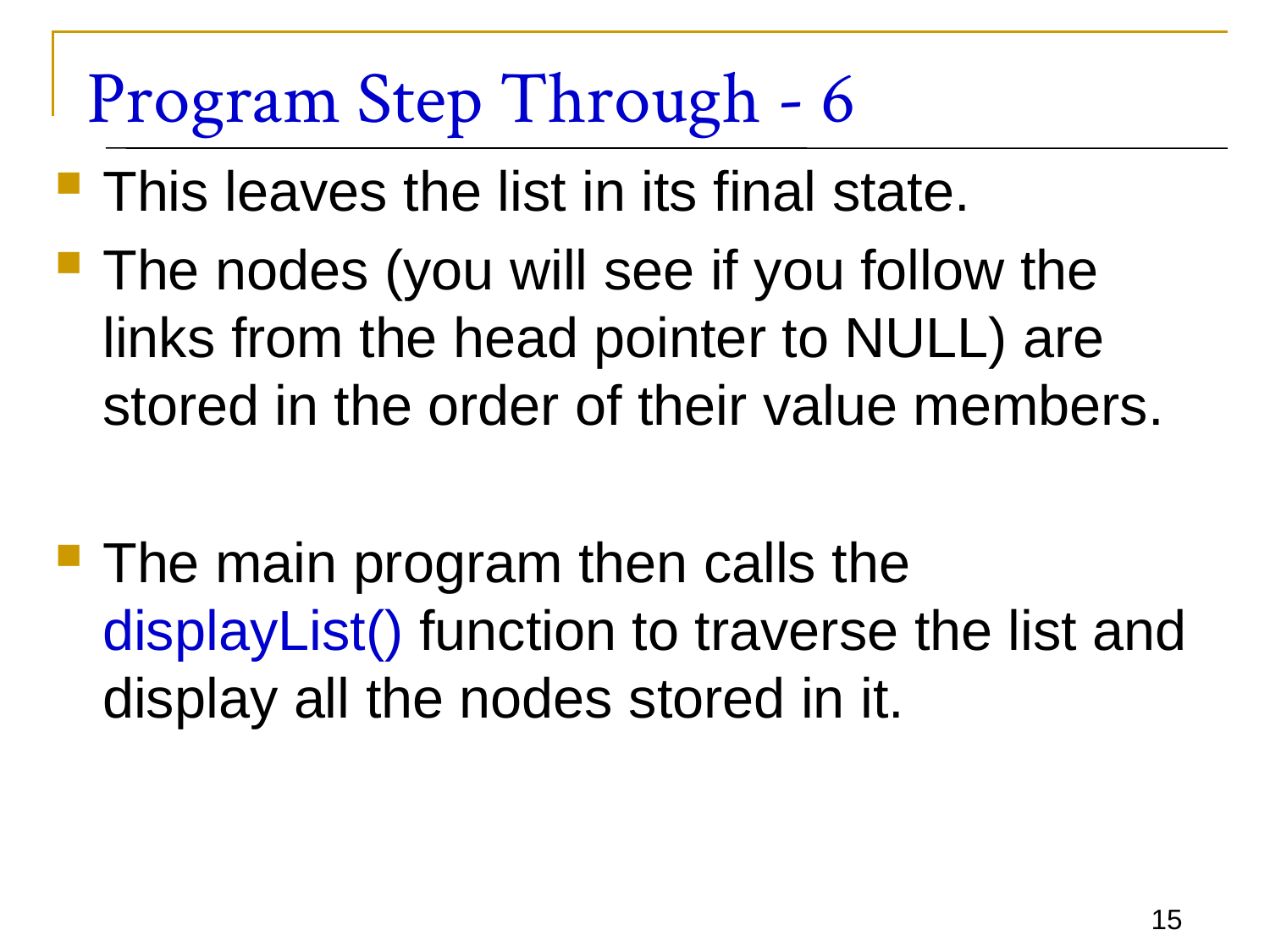

# Program Step Through - 6
This leaves the list in its final state.
The nodes (you will see if you follow the links from the head pointer to NULL) are stored in the order of their value members.

The main program then calls the displayList() function to traverse the list and display all the nodes stored in it.